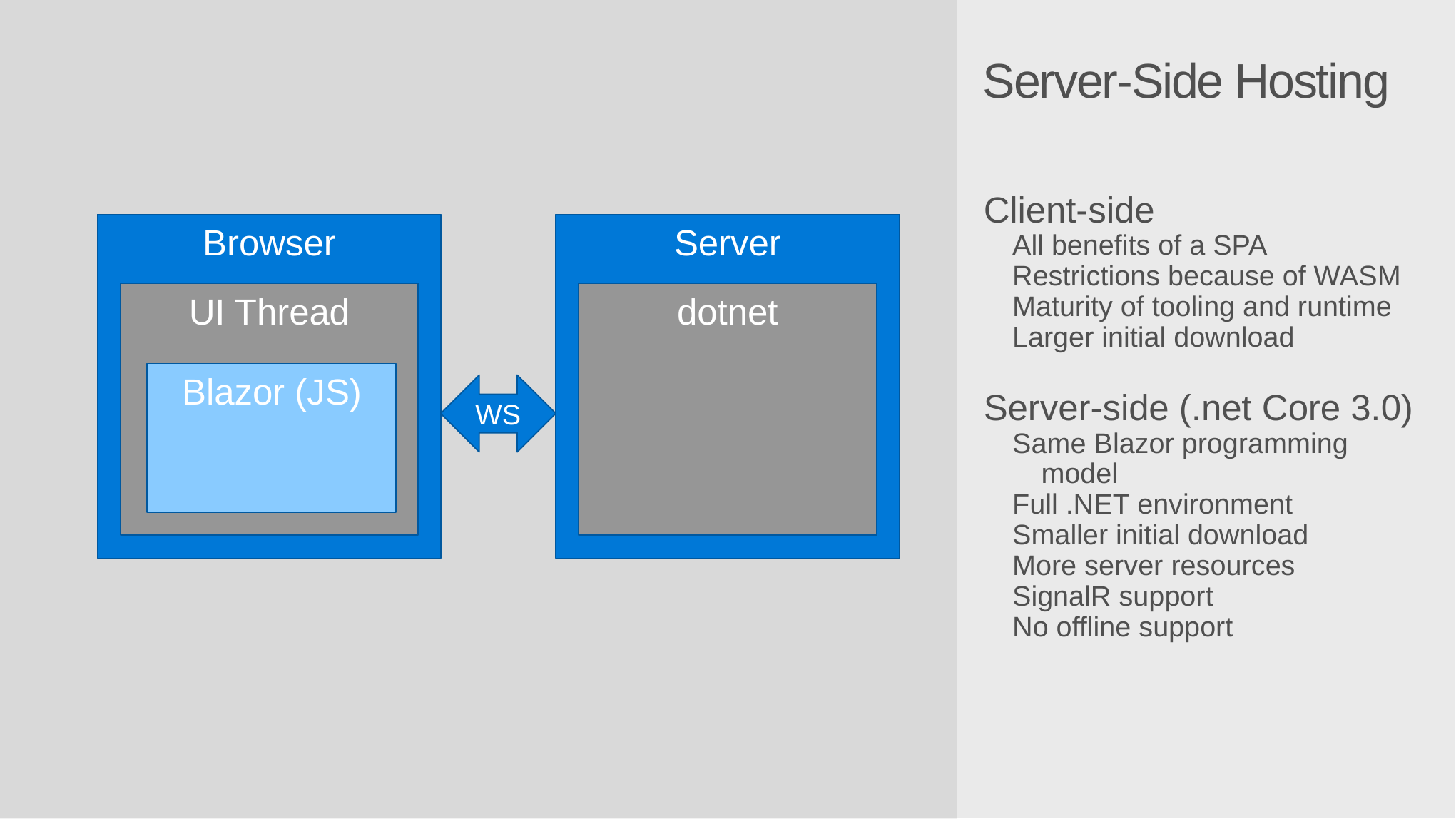

# Server-Side Hosting
Client-side
All benefits of a SPA
Restrictions because of WASM
Maturity of tooling and runtime
Larger initial download
Server-side (.net Core 3.0)
Same Blazor programming model
Full .NET environment
Smaller initial download
More server resources
SignalR support
No offline support
Browser
Server
UI Thread
dotnet
Blazor
Blazor (JS)
WS